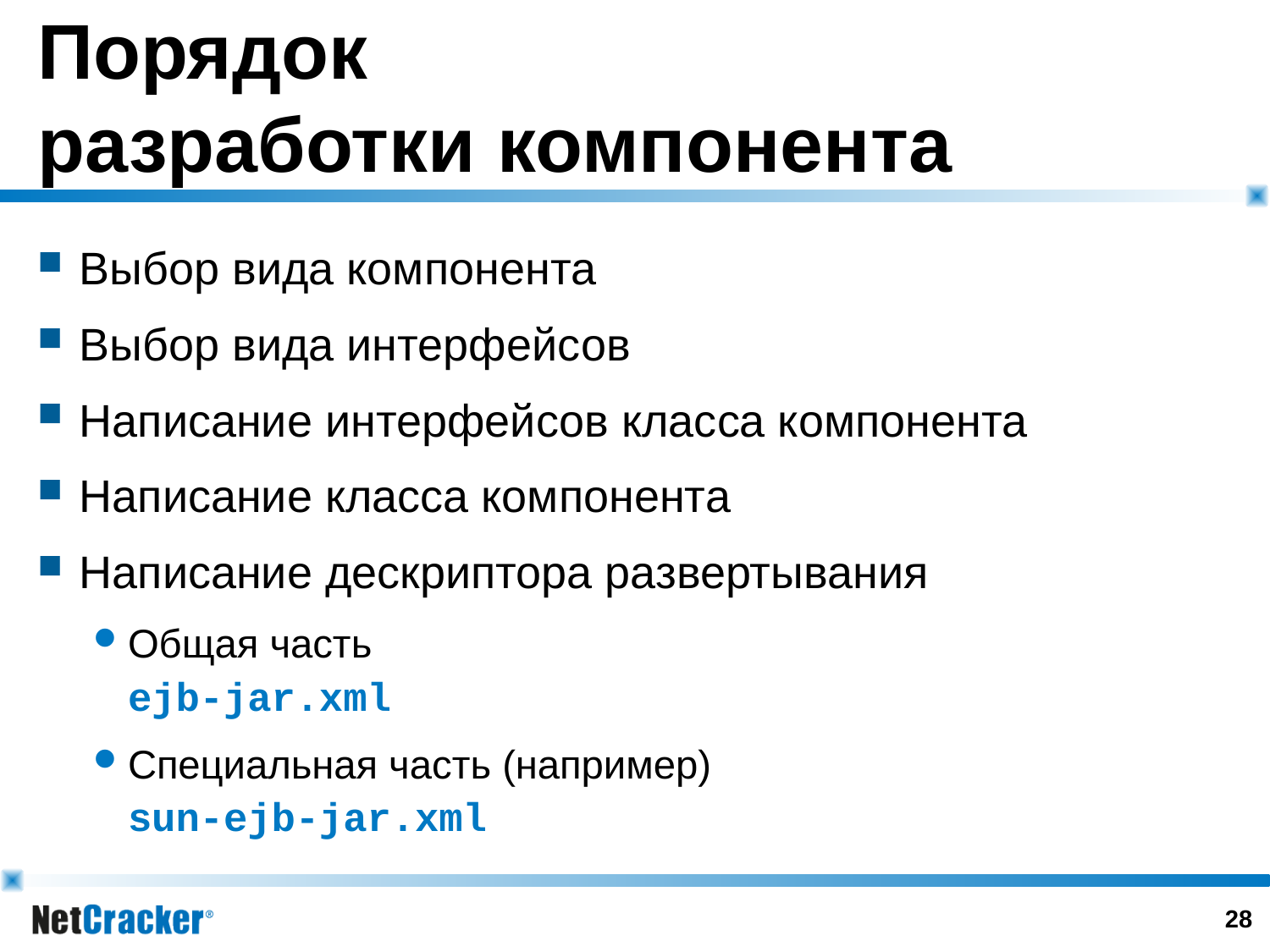

# Порядок разработки компонента
Выбор вида компонента
Выбор вида интерфейсов
Написание интерфейсов класса компонента
Написание класса компонента
Написание дескриптора развертывания
Общая часть
ejb-jar.xml
Специальная часть (например)
sun-ejb-jar.xml
28